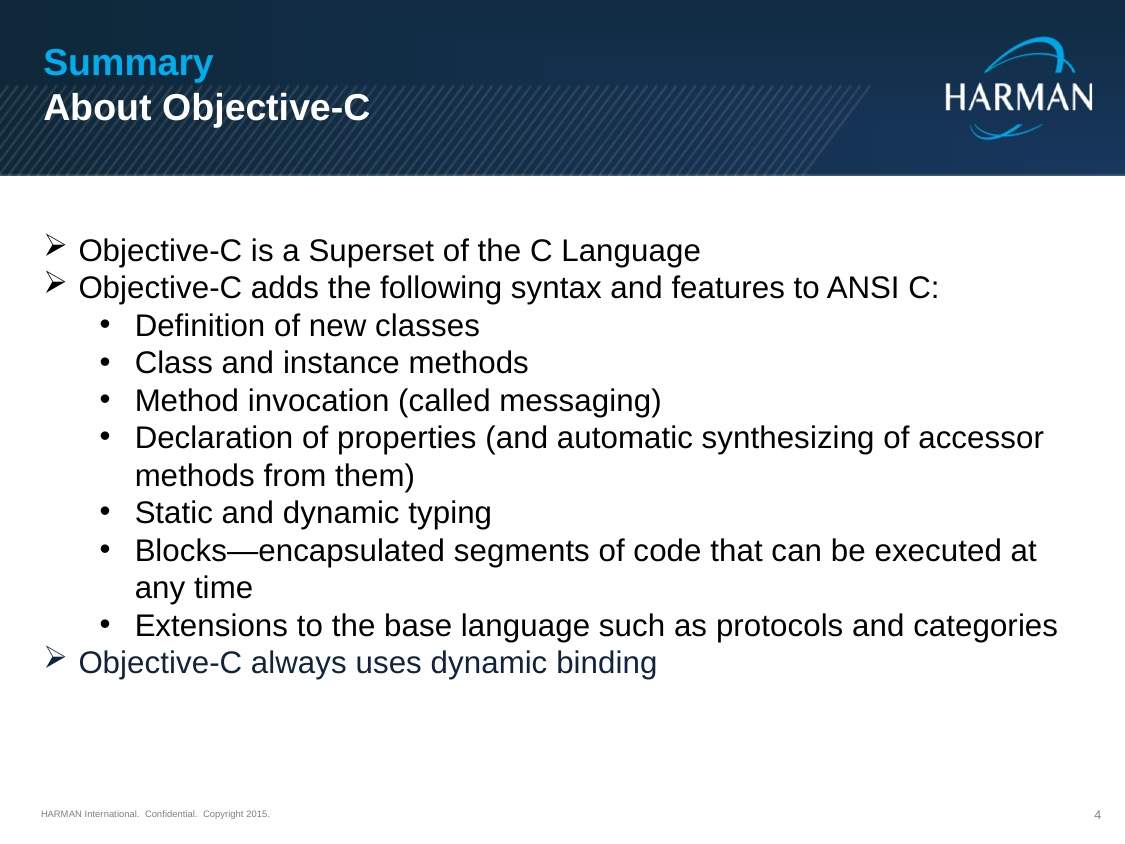

Summary
About Objective-C
Objective-C is a Superset of the C Language
Objective-C adds the following syntax and features to ANSI C:
Definition of new classes
Class and instance methods
Method invocation (called messaging)
Declaration of properties (and automatic synthesizing of accessor methods from them)
Static and dynamic typing
Blocks—encapsulated segments of code that can be executed at any time
Extensions to the base language such as protocols and categories
Objective-C always uses dynamic binding